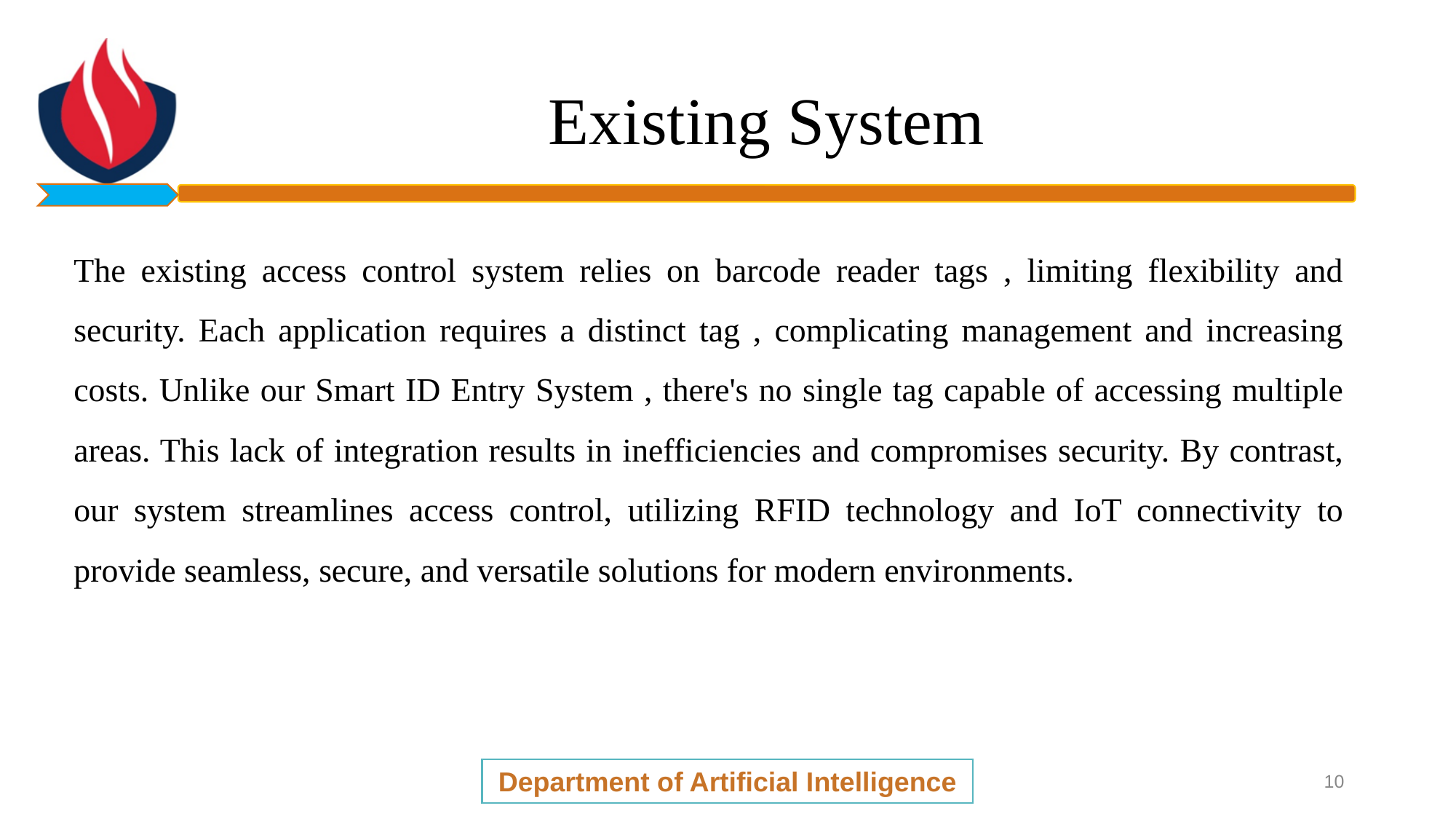

# Existing System
The existing access control system relies on barcode reader tags , limiting flexibility and security. Each application requires a distinct tag , complicating management and increasing costs. Unlike our Smart ID Entry System , there's no single tag capable of accessing multiple areas. This lack of integration results in inefficiencies and compromises security. By contrast, our system streamlines access control, utilizing RFID technology and IoT connectivity to provide seamless, secure, and versatile solutions for modern environments.

Department of Artificial Intelligence
10